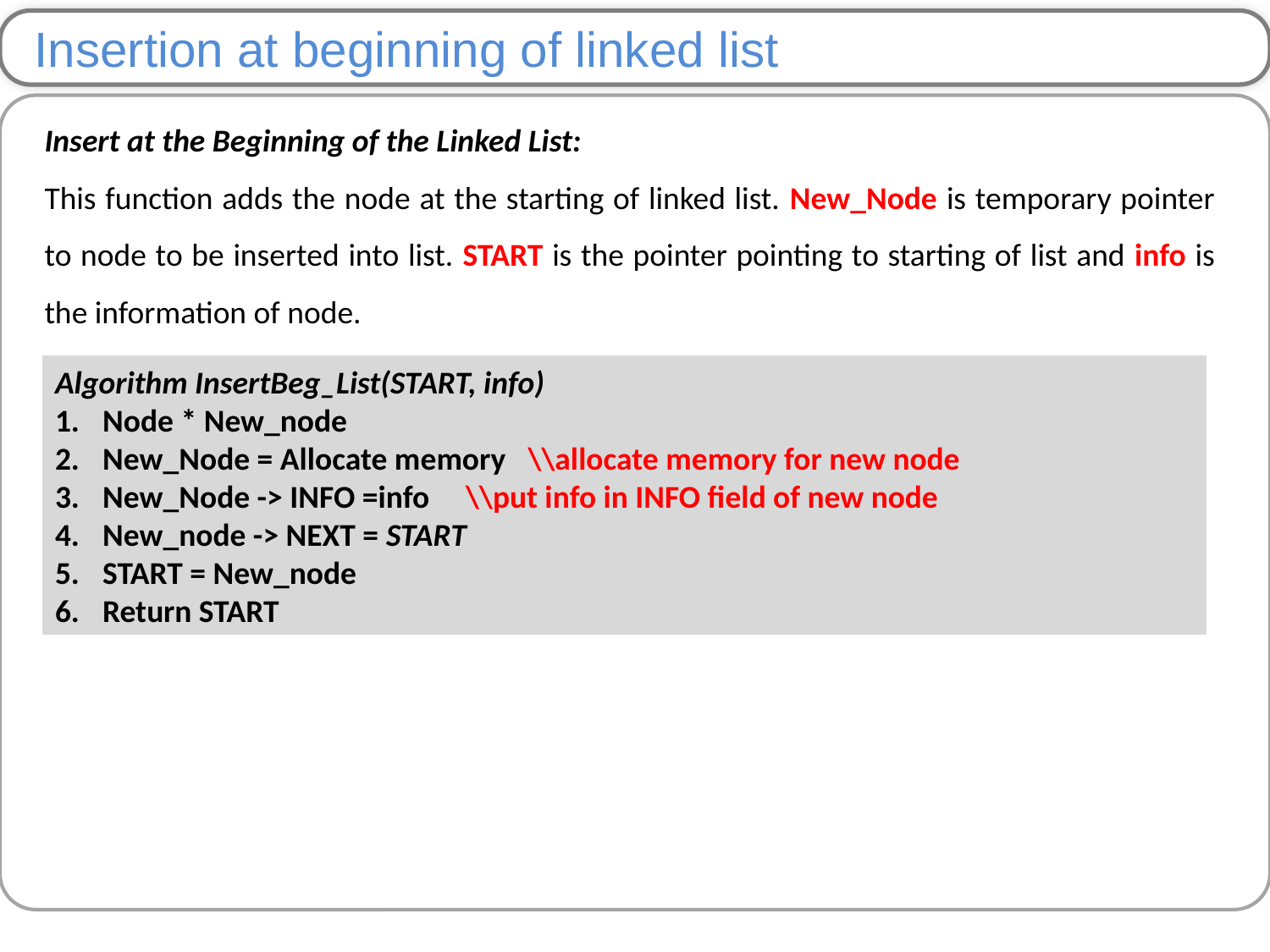

Insertion at beginning of linked list

Insert at the Beginning of the Linked List:
This function adds the node at the starting of linked list. New_Node is temporary pointer to node to be inserted into list. START is the pointer pointing to starting of list and info is the information of node.

Algorithm InsertBeg_List(START, info)
Node * New_node
New_Node = Allocate memory   \\allocate memory for new node
New_Node -> INFO =info     \\put info in INFO field of new node
New_node -> NEXT = START
START = New_node
Return START